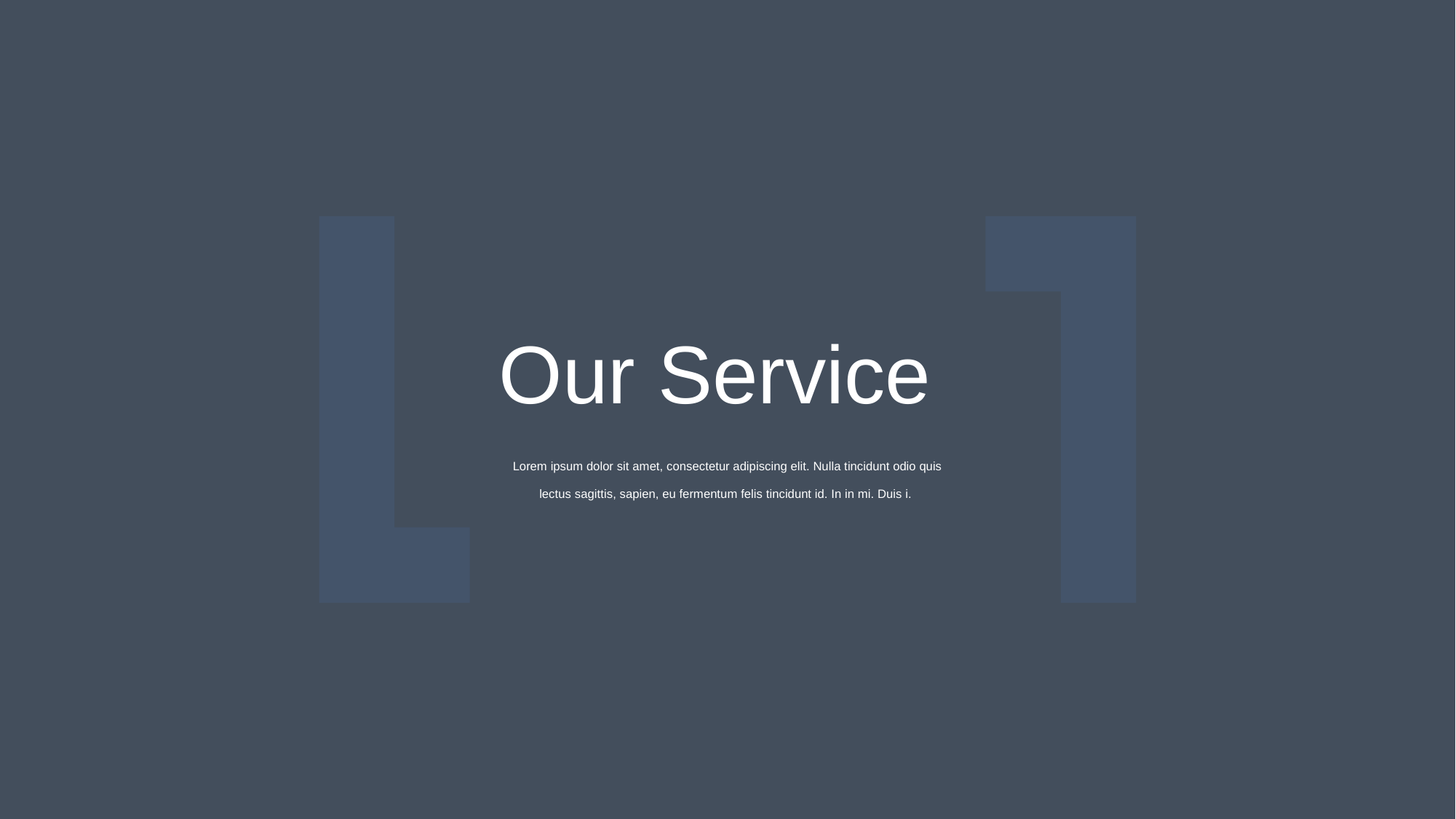

Our Service
Lorem ipsum dolor sit amet, consectetur adipiscing elit. Nulla tincidunt odio quis lectus sagittis, sapien, eu fermentum felis tincidunt id. In in mi. Duis i.